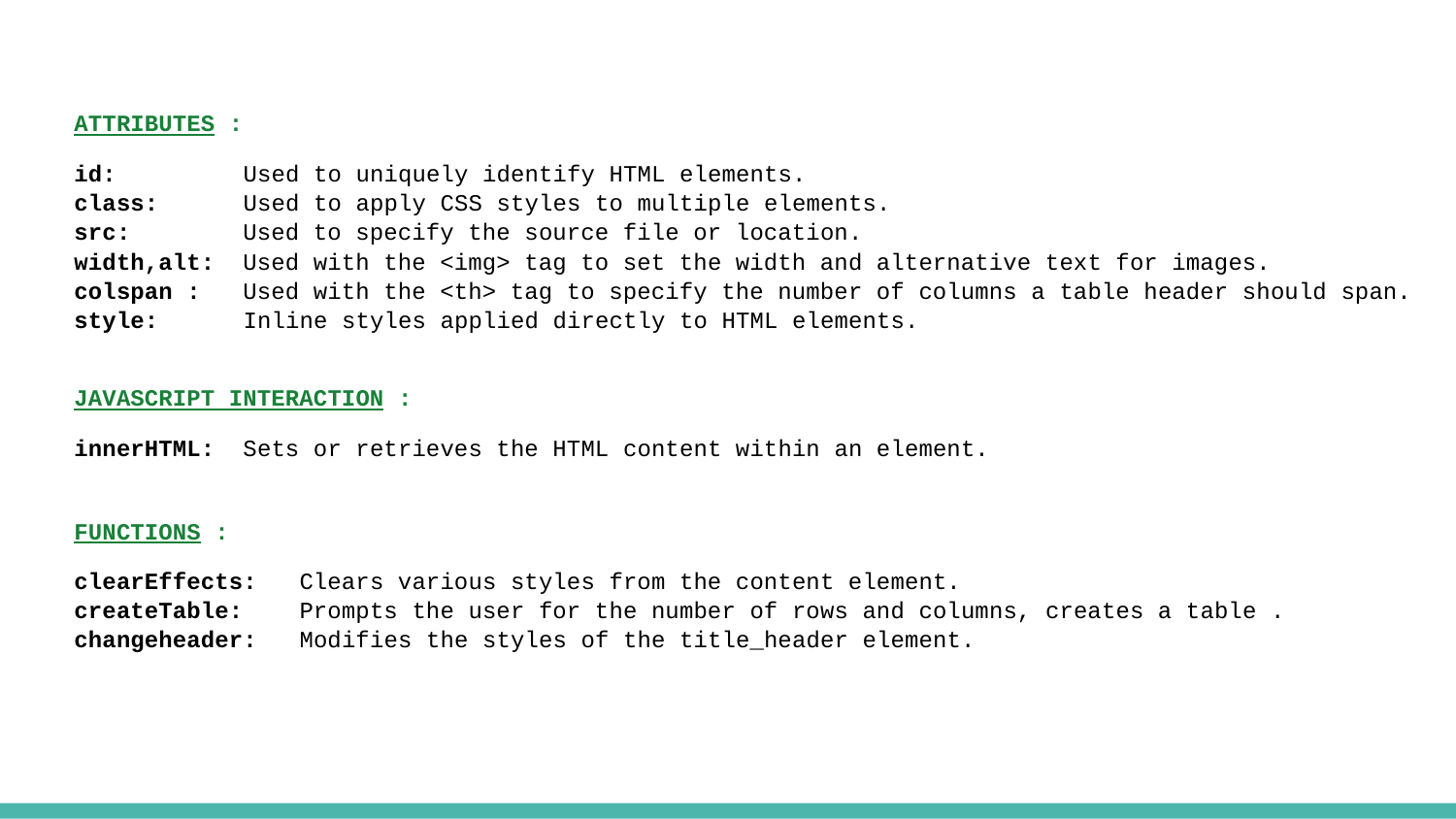

ATTRIBUTES :

id:         Used to uniquely identify HTML elements.
class:      Used to apply CSS styles to multiple elements.
src:        Used to specify the source file or location.
width,alt:  Used with the <img> tag to set the width and alternative text for images.
colspan :   Used with the <th> tag to specify the number of columns a table header should span.
style:      Inline styles applied directly to HTML elements.

JAVASCRIPT INTERACTION :

innerHTML:  Sets or retrieves the HTML content within an element.

FUNCTIONS :

clearEffects:   Clears various styles from the content element.
createTable:    Prompts the user for the number of rows and columns, creates a table .
changeheader:   Modifies the styles of the title_header element.